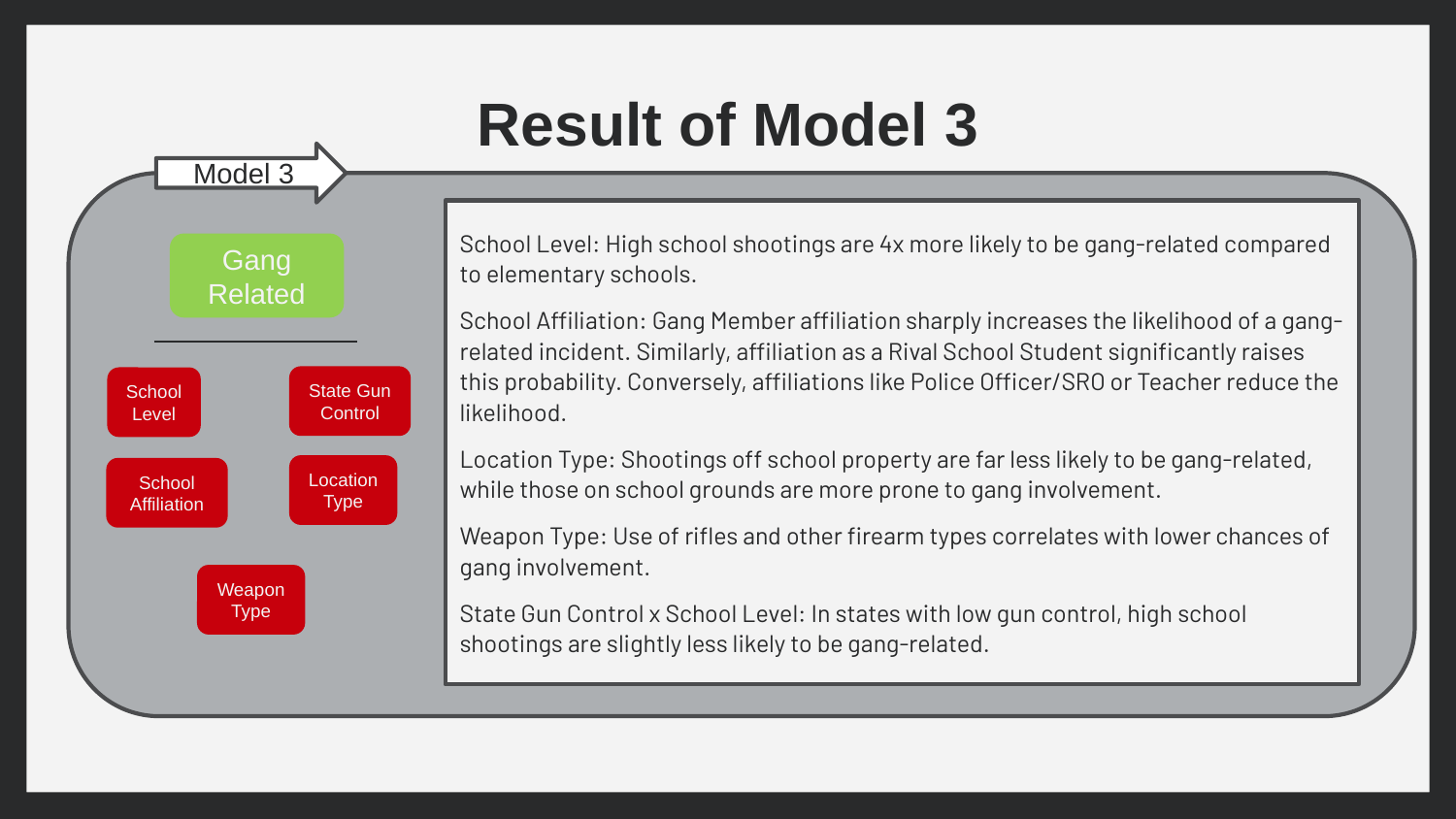

# Result of Model 3
Model 3

School Level: High school shootings are 4x more likely to be gang-related compared to elementary schools.
School Affiliation: Gang Member affiliation sharply increases the likelihood of a gang-related incident. Similarly, affiliation as a Rival School Student significantly raises this probability. Conversely, affiliations like Police Officer/SRO or Teacher reduce the likelihood.
Location Type: Shootings off school property are far less likely to be gang-related, while those on school grounds are more prone to gang involvement.
Weapon Type: Use of rifles and other firearm types correlates with lower chances of gang involvement.
State Gun Control x School Level: In states with low gun control, high school shootings are slightly less likely to be gang-related.
Gang Related
State Gun Control
School Level
Location Type
School Affiliation
Weapon Type